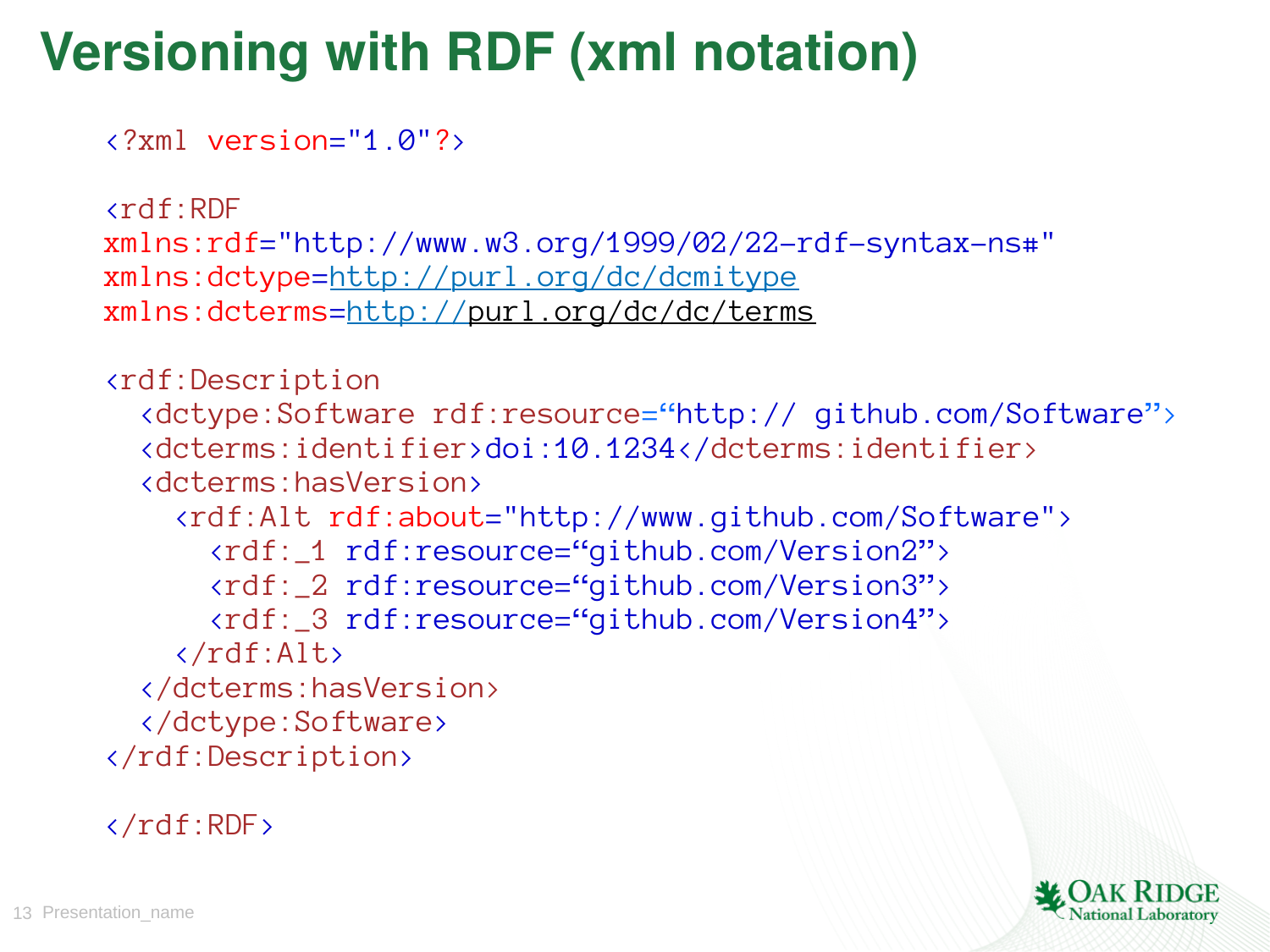

Versioning with RDF (xml notation)
<?xml version="1.0"?>
<rdf:RDF
xmlns:rdf="http://www.w3.org/1999/02/22-rdf-syntax-ns#"
xmlns:dctype=http://purl.org/dc/dcmitype
xmlns:dcterms=http://purl.org/dc/dc/terms
<rdf:Description
  <dctype:Software rdf:resource=“http:// github.com/Software”>
  <dcterms:identifier>doi:10.1234</dcterms:identifier>
  <dcterms:hasVersion>
    <rdf:Alt rdf:about="http://www.github.com/Software">
      <rdf:_1 rdf:resource=“github.com/Version2”>
      <rdf:_2 rdf:resource=“github.com/Version3”>
      <rdf:_3 rdf:resource=“github.com/Version4”>
    </rdf:Alt>
  </dcterms:hasVersion>
  </dctype:Software>
</rdf:Description>
</rdf:RDF>